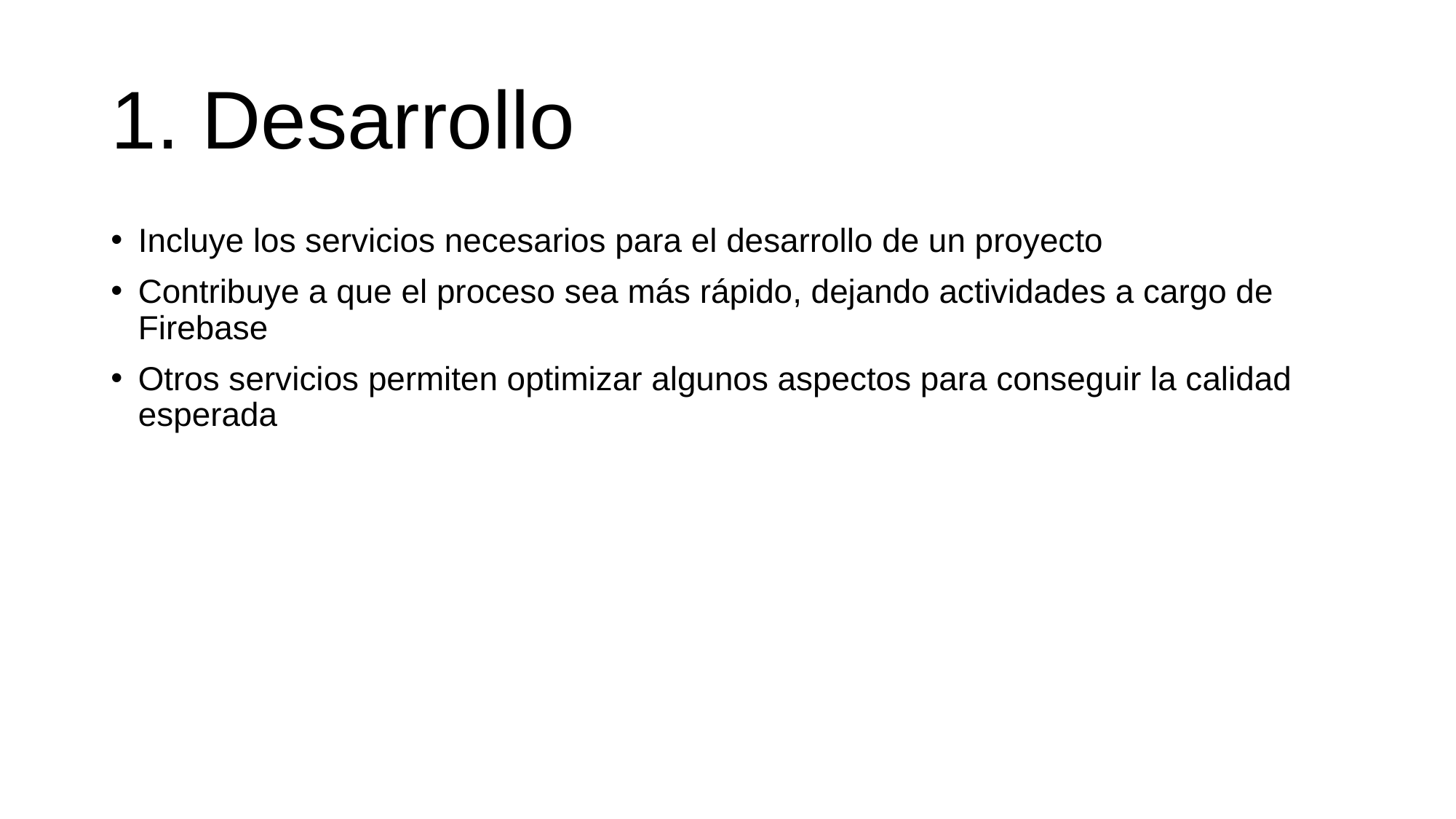

# 1. Desarrollo
Incluye los servicios necesarios para el desarrollo de un proyecto
Contribuye a que el proceso sea más rápido, dejando actividades a cargo de Firebase
Otros servicios permiten optimizar algunos aspectos para conseguir la calidad esperada